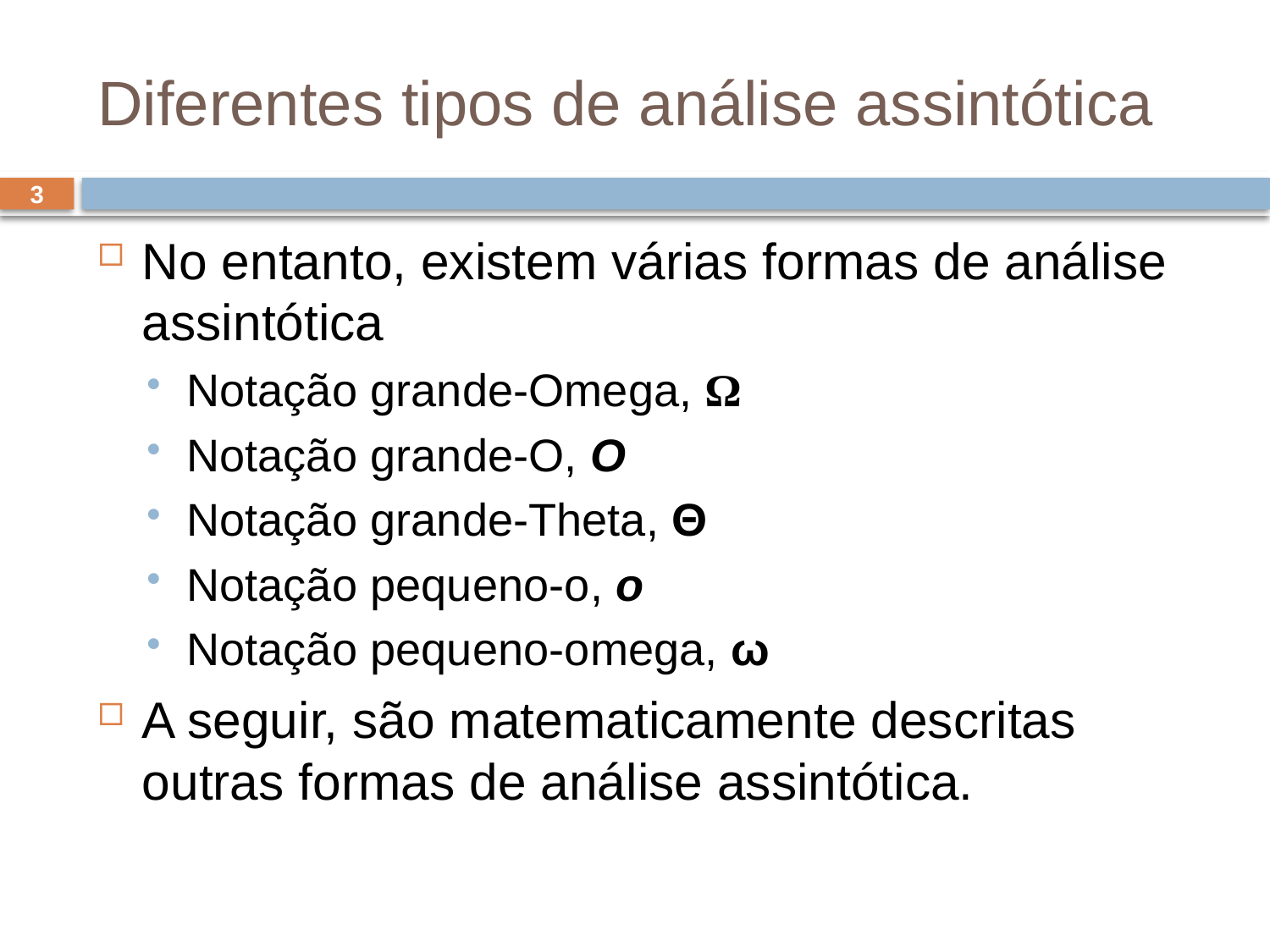

# Diferentes tipos de análise assintótica
3
No entanto, existem várias formas de análise assintótica
Notação grande-Omega, Ω
Notação grande-O, O
Notação grande-Theta, Θ
Notação pequeno-o, o
Notação pequeno-omega, ω
A seguir, são matematicamente descritas outras formas de análise assintótica.